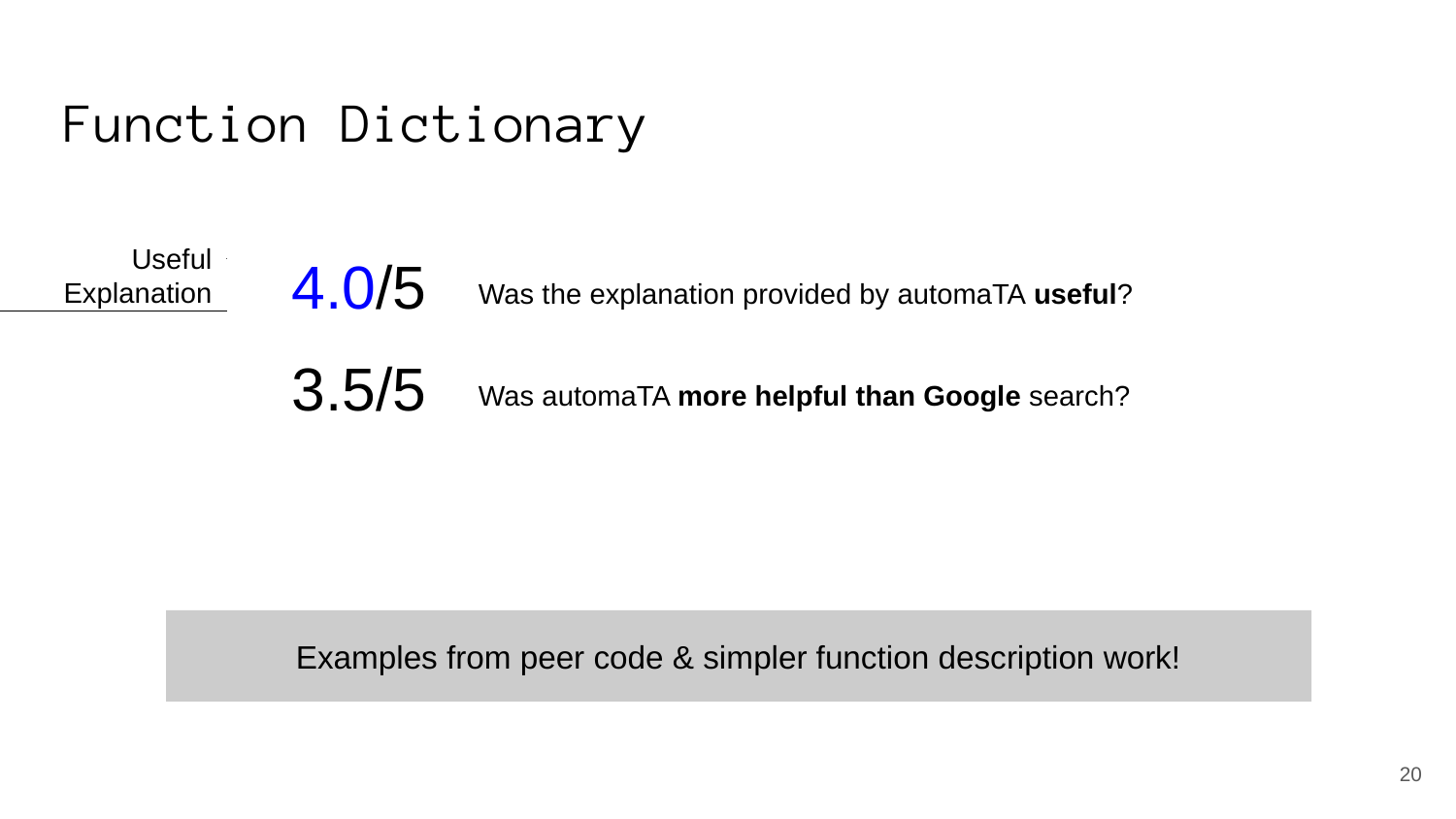

# Function Dictionary

Useful
Explanation
4.0/5
Was the explanation provided by automaTA useful?
3.5/5
Was automaTA more helpful than Google search?
Examples from peer code & simpler function description work!
20